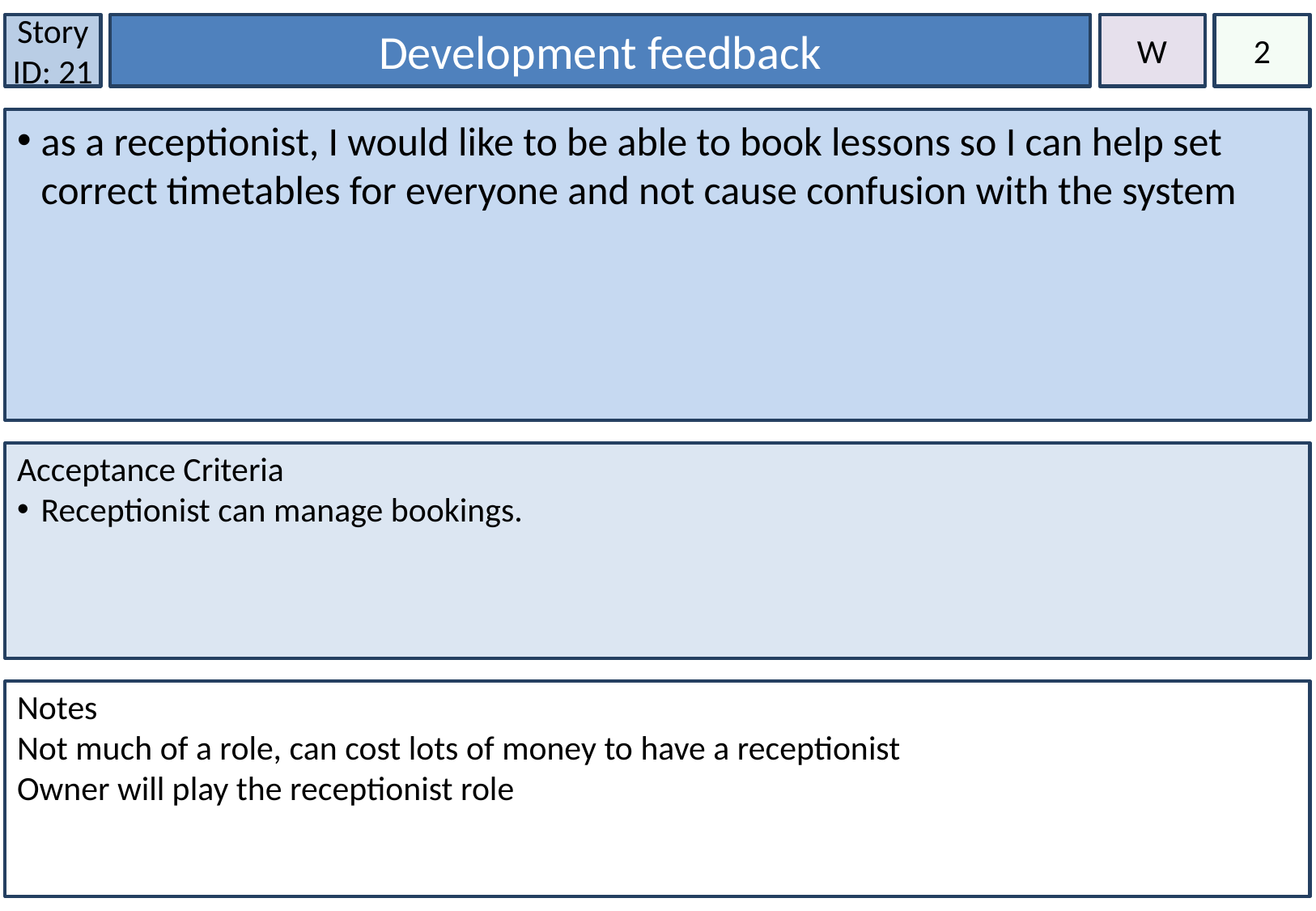

Story ID: 21
Development feedback
W
2
as a receptionist, I would like to be able to book lessons so I can help set correct timetables for everyone and not cause confusion with the system
Acceptance Criteria
Receptionist can manage bookings.
Notes
Not much of a role, can cost lots of money to have a receptionist
Owner will play the receptionist role